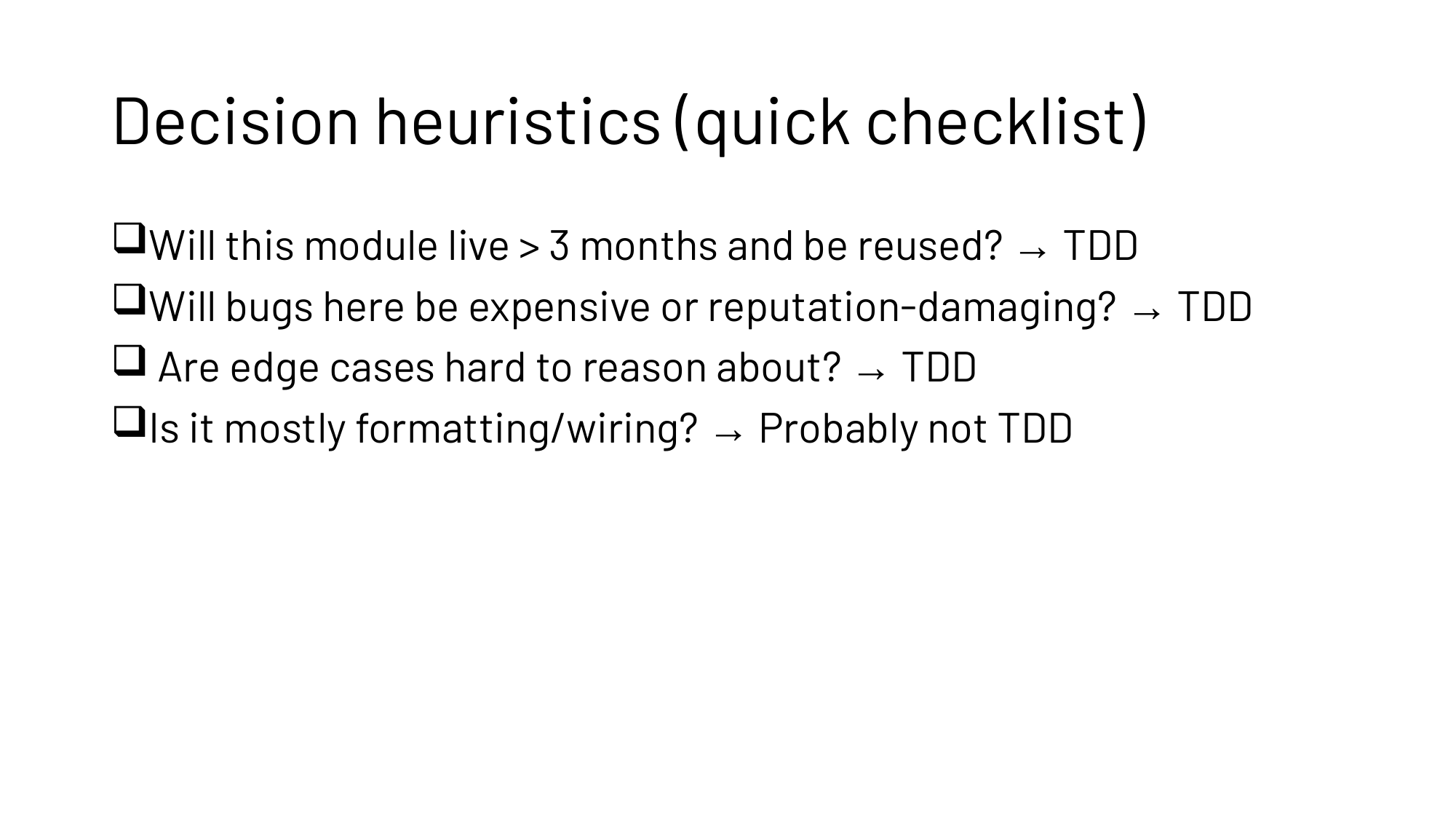

# Decision heuristics (quick checklist)
Will this module live > 3 months and be reused? → TDD
Will bugs here be expensive or reputation-damaging? → TDD
 Are edge cases hard to reason about? → TDD
Is it mostly formatting/wiring? → Probably not TDD